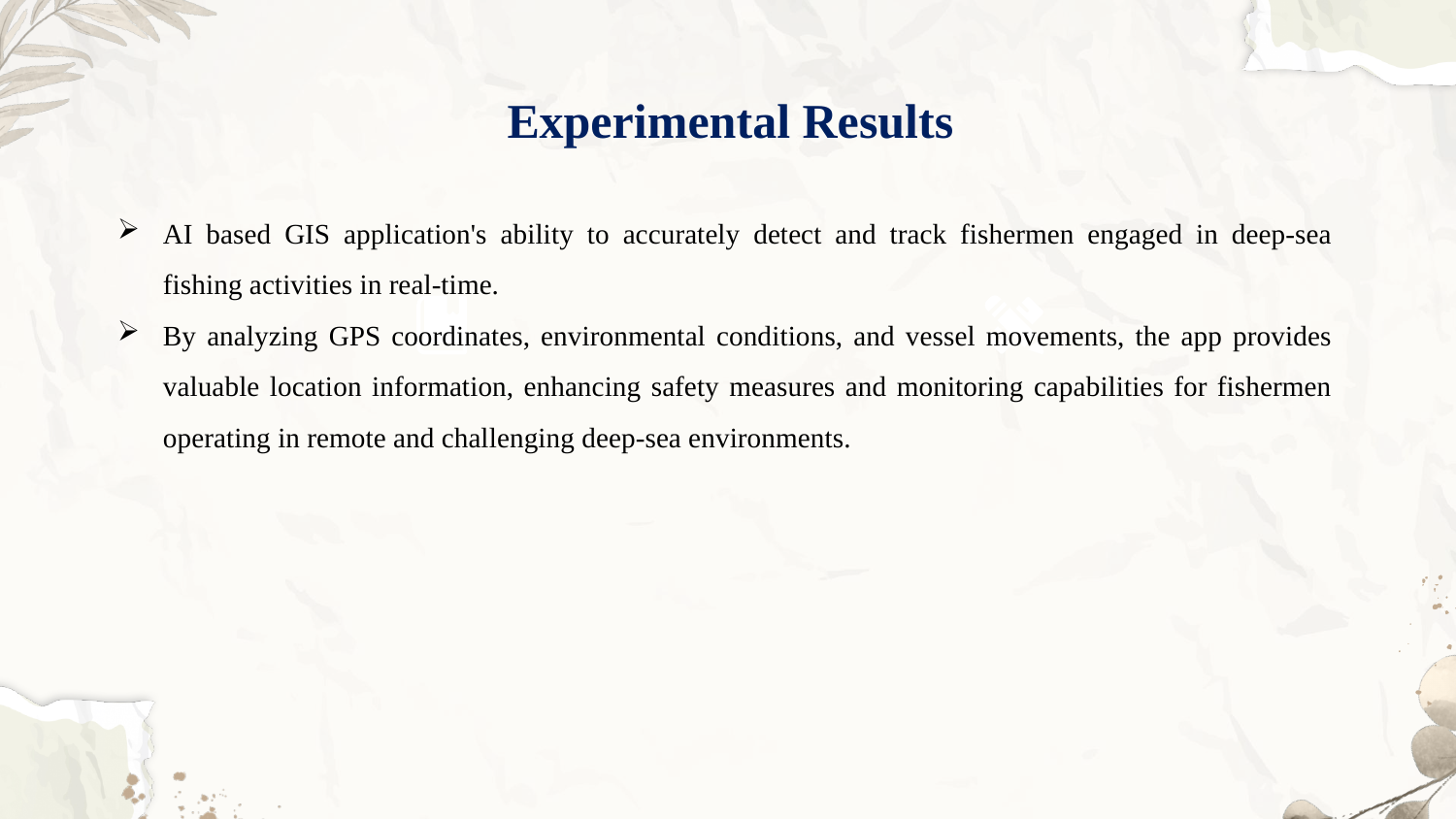

# Experimental Results

AI based GIS application's ability to accurately detect and track fishermen engaged in deep-sea fishing activities in real-time.
By analyzing GPS coordinates, environmental conditions, and vessel movements, the app provides valuable location information, enhancing safety measures and monitoring capabilities for fishermen operating in remote and challenging deep-sea environments.